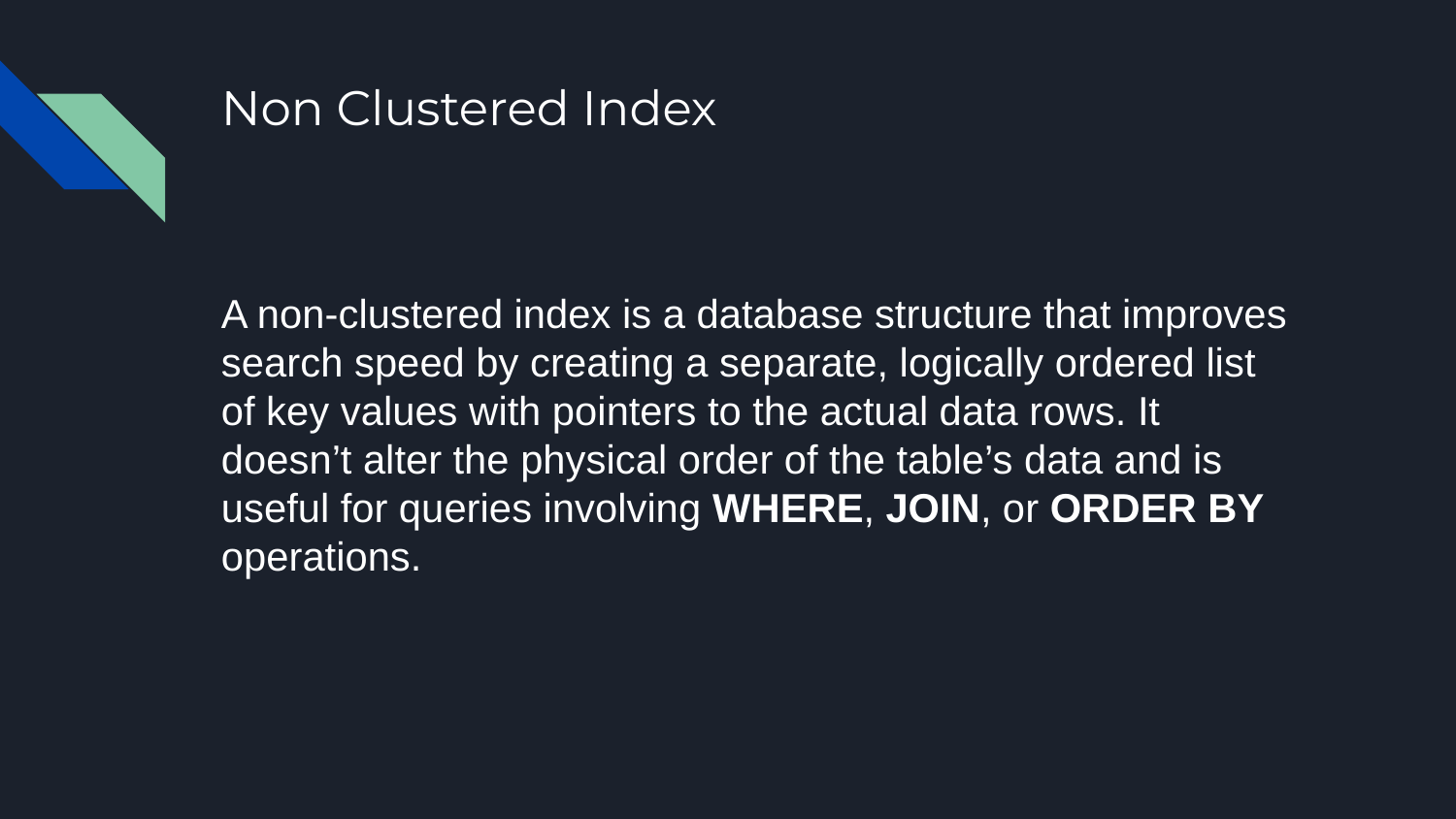

# Non Clustered Index
A non-clustered index is a database structure that improves search speed by creating a separate, logically ordered list of key values with pointers to the actual data rows. It doesn’t alter the physical order of the table’s data and is useful for queries involving WHERE, JOIN, or ORDER BY operations.